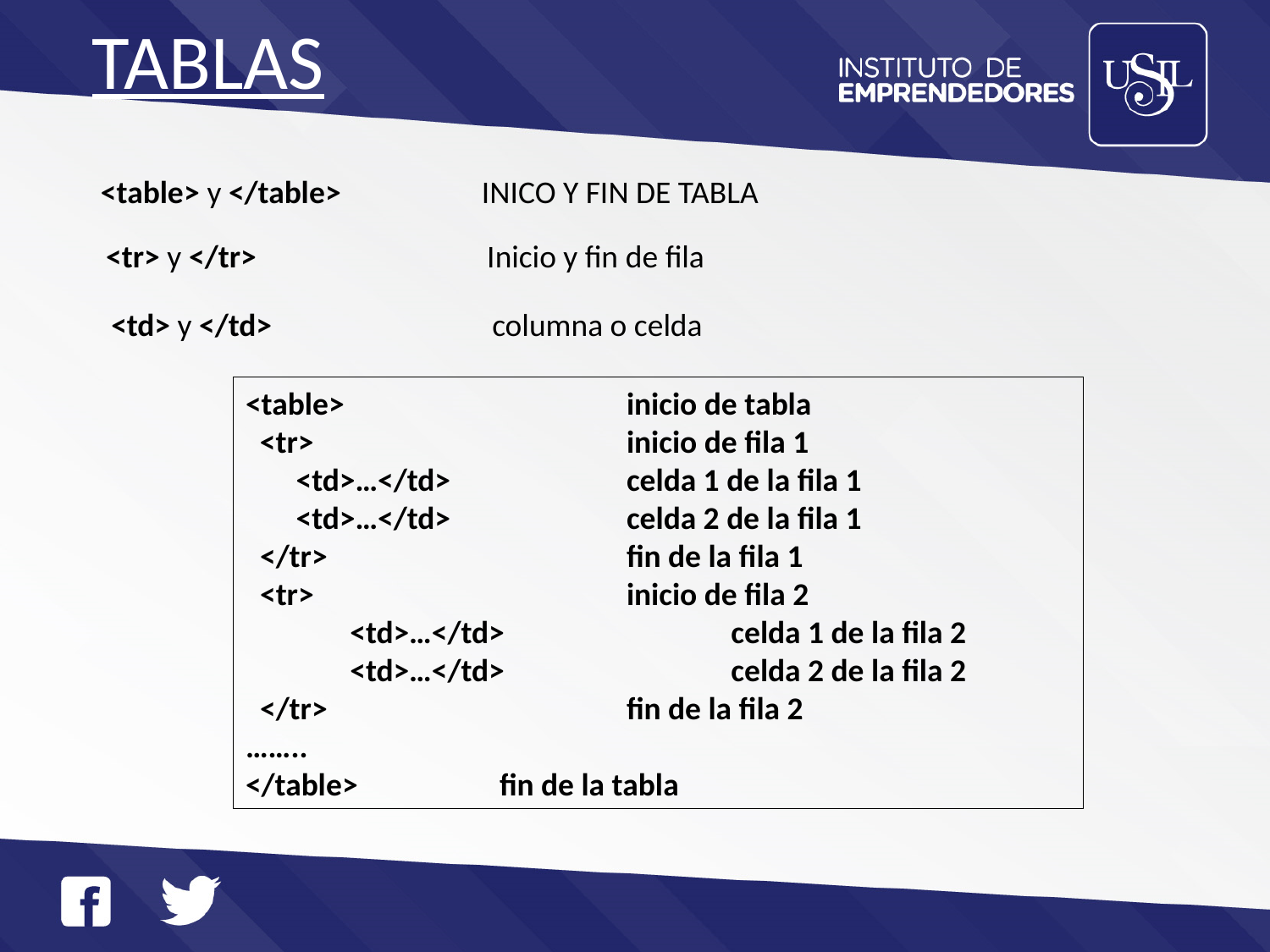

# TABLAS
<table> y </table>		INICO Y FIN DE TABLA
<tr> y </tr> 		Inicio y fin de fila
<td> y </td>		columna o celda
<table>			inicio de tabla
  <tr>			inicio de fila 1
       <td>…</td>		celda 1 de la fila 1
       <td>…</td>		celda 2 de la fila 1
  </tr>			fin de la fila 1
  <tr>			inicio de fila 2
<td>…</td>		celda 1 de la fila 2
<td>…</td>		celda 2 de la fila 2
  </tr>			fin de la fila 2
……..
</table> 		fin de la tabla